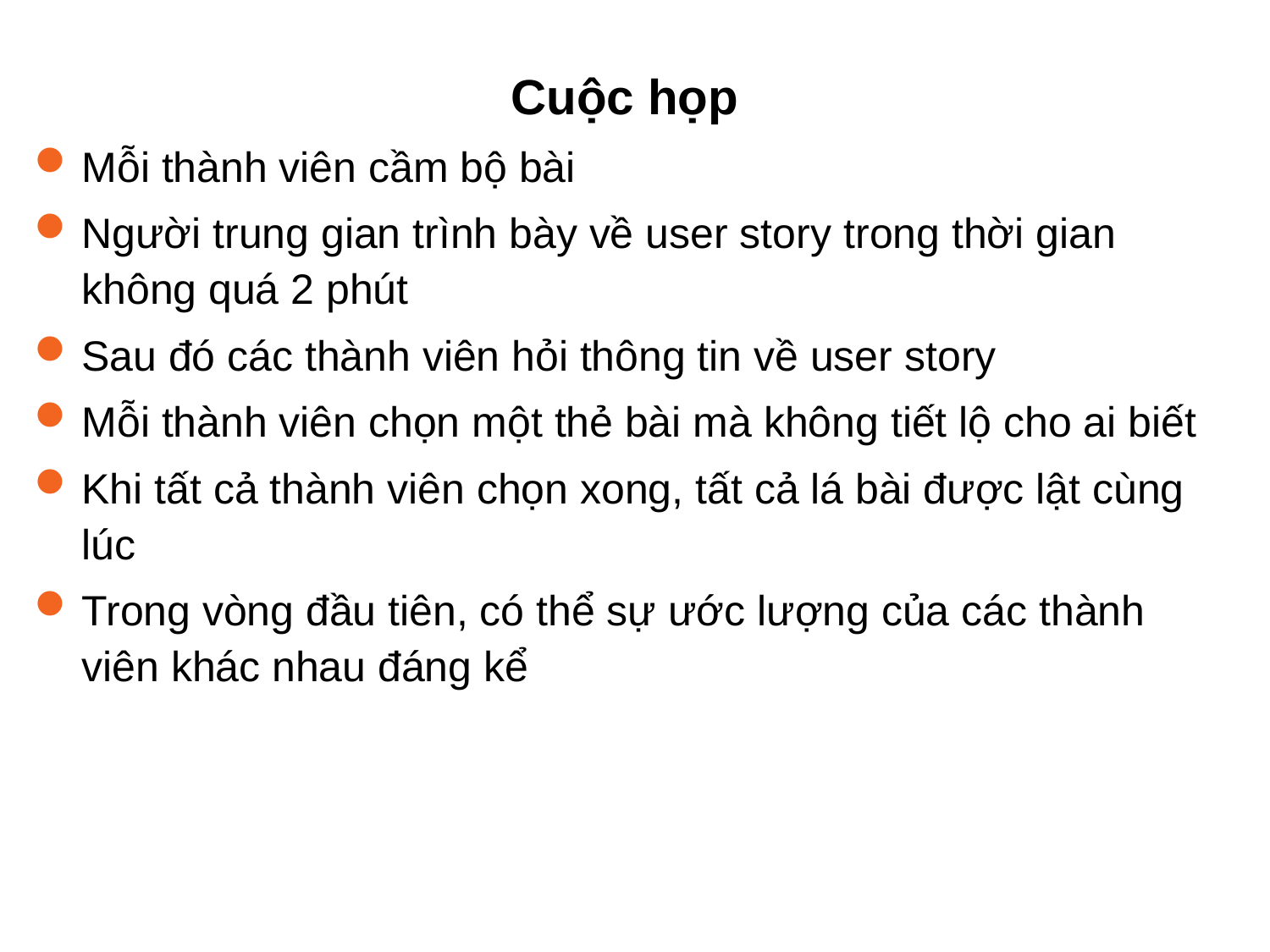

Cuộc họp
Mỗi thành viên cầm bộ bài
Người trung gian trình bày về user story trong thời gian không quá 2 phút
Sau đó các thành viên hỏi thông tin về user story
Mỗi thành viên chọn một thẻ bài mà không tiết lộ cho ai biết
Khi tất cả thành viên chọn xong, tất cả lá bài được lật cùng lúc
Trong vòng đầu tiên, có thể sự ước lượng của các thành viên khác nhau đáng kể